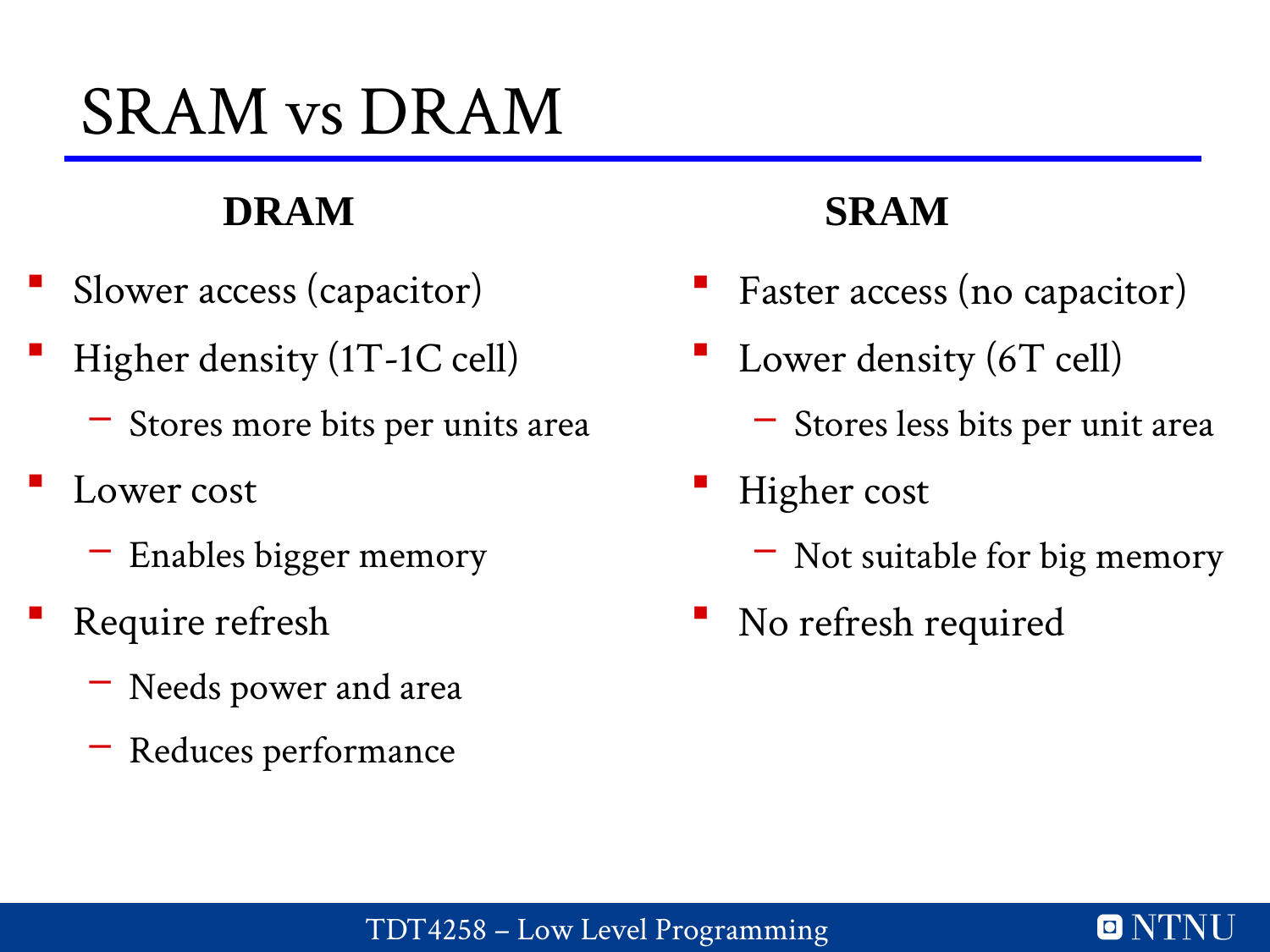

SRAM vs DRAM
DRAM
SRAM
Slower access (capacitor)
Higher density (1T-1C cell)
Stores more bits per units area
Lower cost
Enables bigger memory
Require refresh
Needs power and area
Reduces performance
Faster access (no capacitor)
Lower density (6T cell)
Stores less bits per unit area
Higher cost
Not suitable for big memory
No refresh required